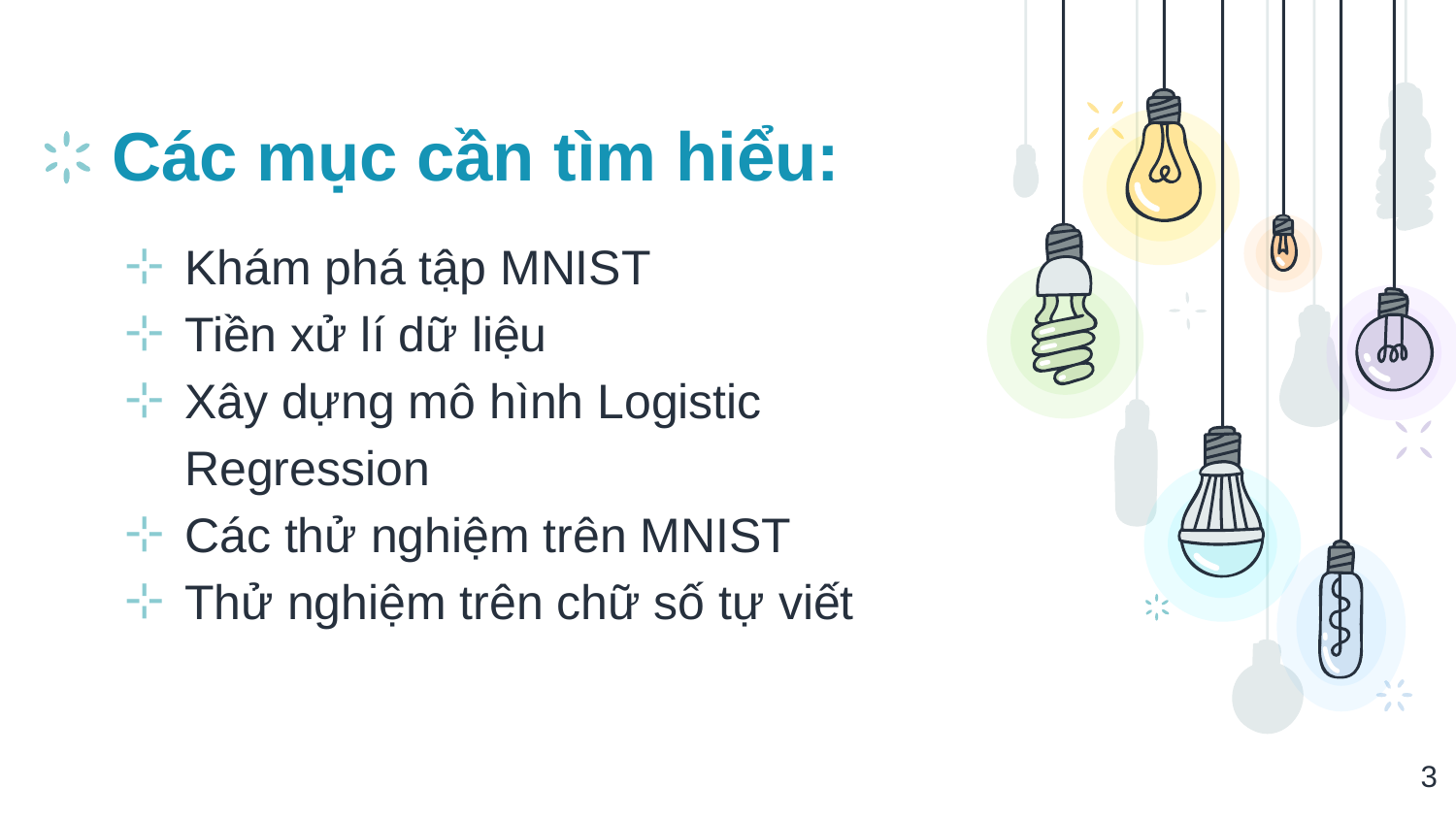

# Các mục cần tìm hiểu:
Khám phá tập MNIST
Tiền xử lí dữ liệu
Xây dựng mô hình Logistic Regression
Các thử nghiệm trên MNIST
Thử nghiệm trên chữ số tự viết
3